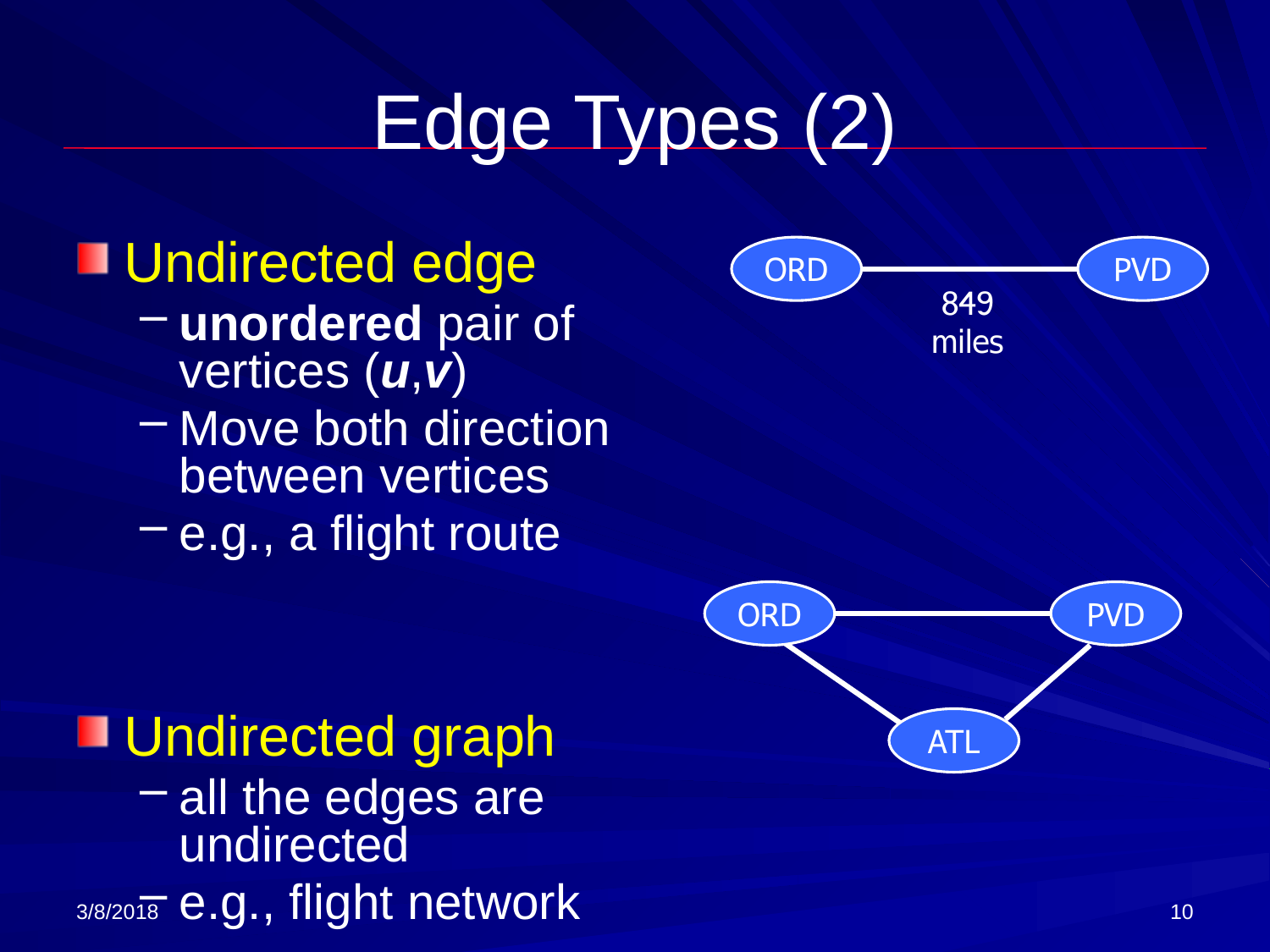

# Edge Types (2)
Undirected edge
unordered pair of vertices (u,v)
Move both direction between vertices
e.g., a flight route

Undirected graph
all the edges are undirected
e.g., flight network

ORD
PVD
849
miles
ORD
PVD
ATL
3/8/2018
10